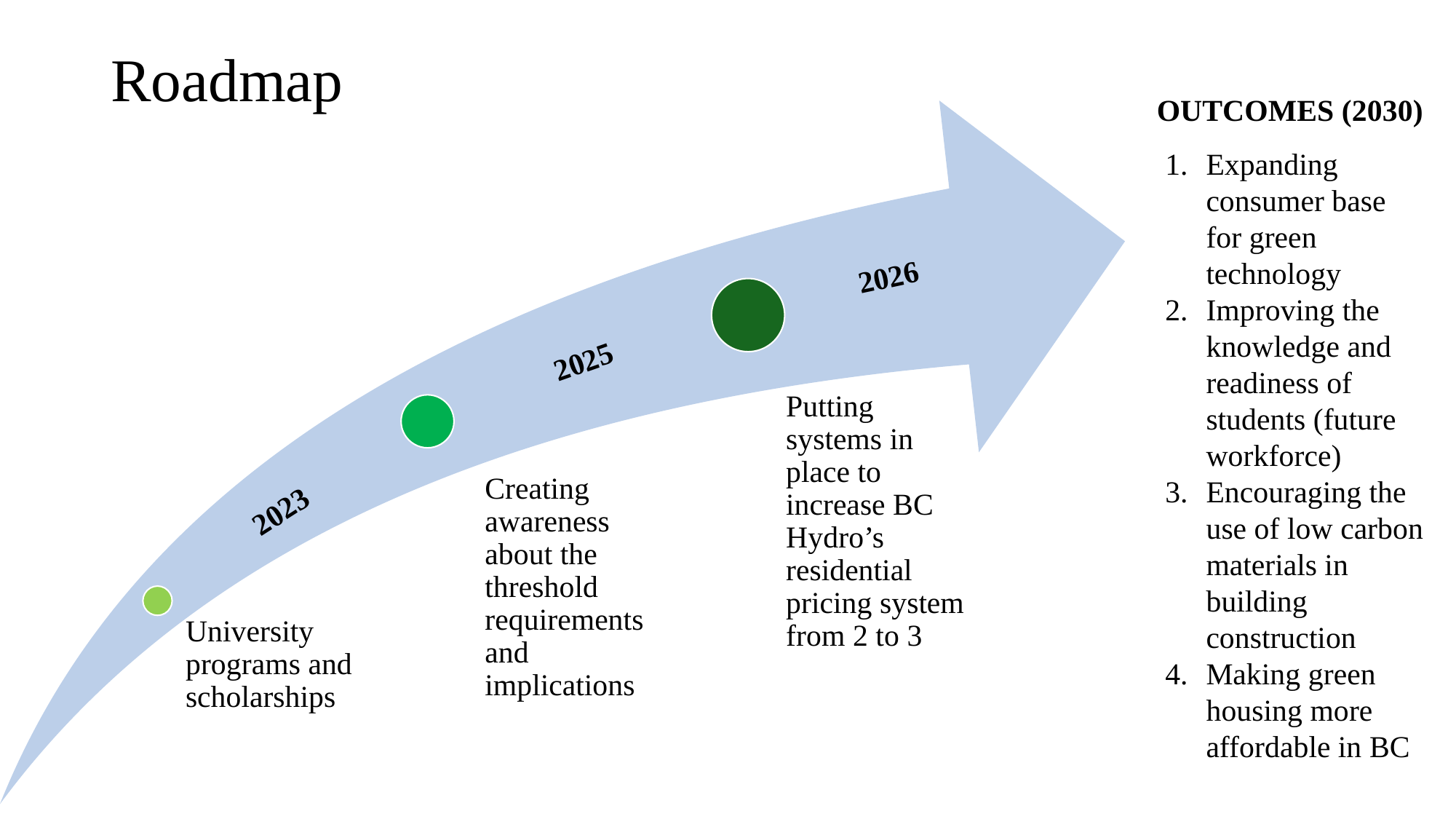

# Roadmap
University  programs and scholarships
Creating awareness about the threshold requirements and implications
Putting systems in place to increase BC Hydro’s residential pricing system from 2 to 3
OUTCOMES (2030)
Expanding consumer base for green technology
Improving the knowledge and readiness of students (future workforce)
Encouraging the use of low carbon materials in building construction
Making green housing more affordable in BC

2026
2025
2023